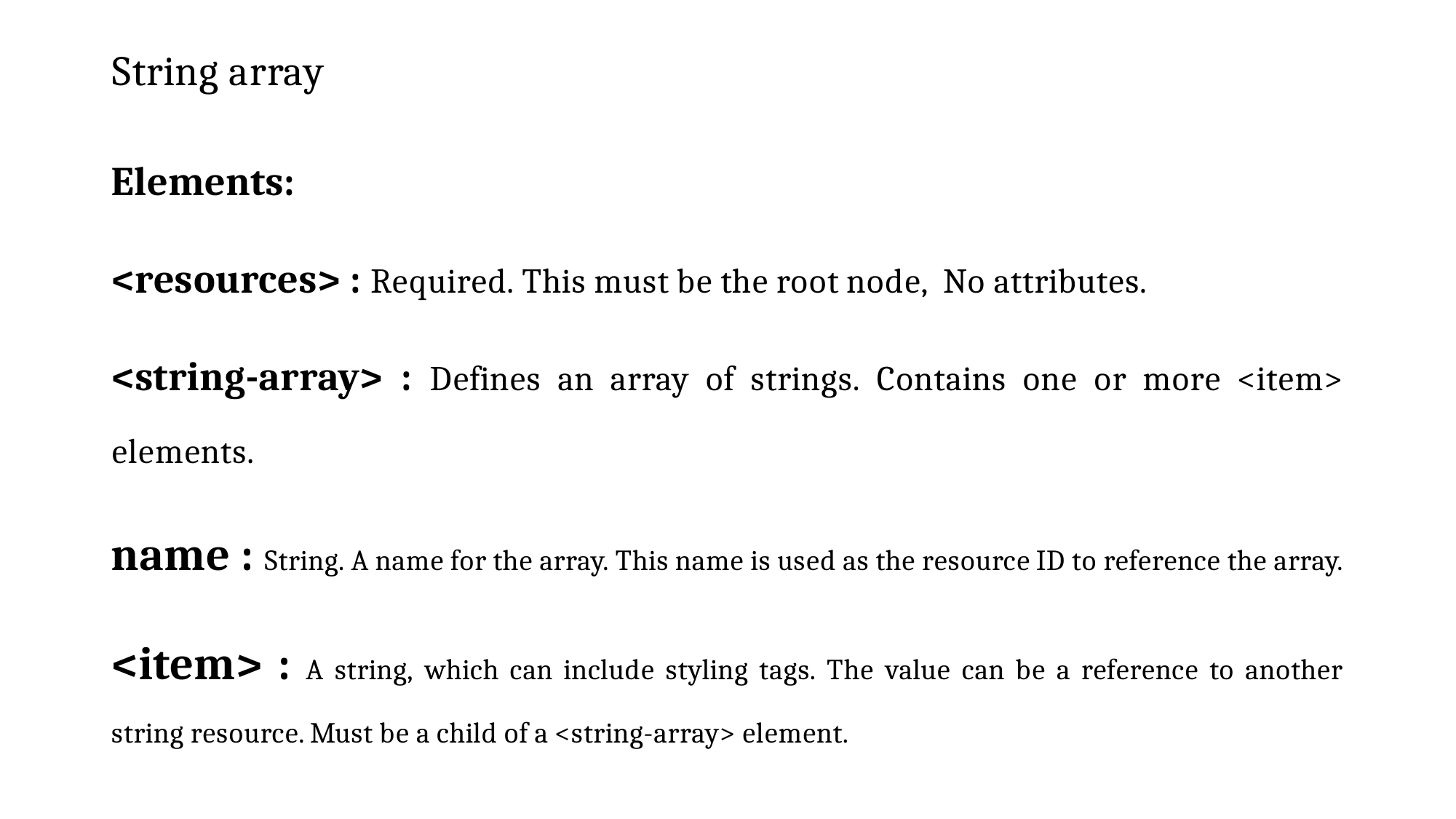

# String array
Elements:
<resources> : Required. This must be the root node,  No attributes.
<string-array> : Defines an array of strings. Contains one or more <item> elements.
name : String. A name for the array. This name is used as the resource ID to reference the array.
<item> : A string, which can include styling tags. The value can be a reference to another string resource. Must be a child of a <string-array> element.